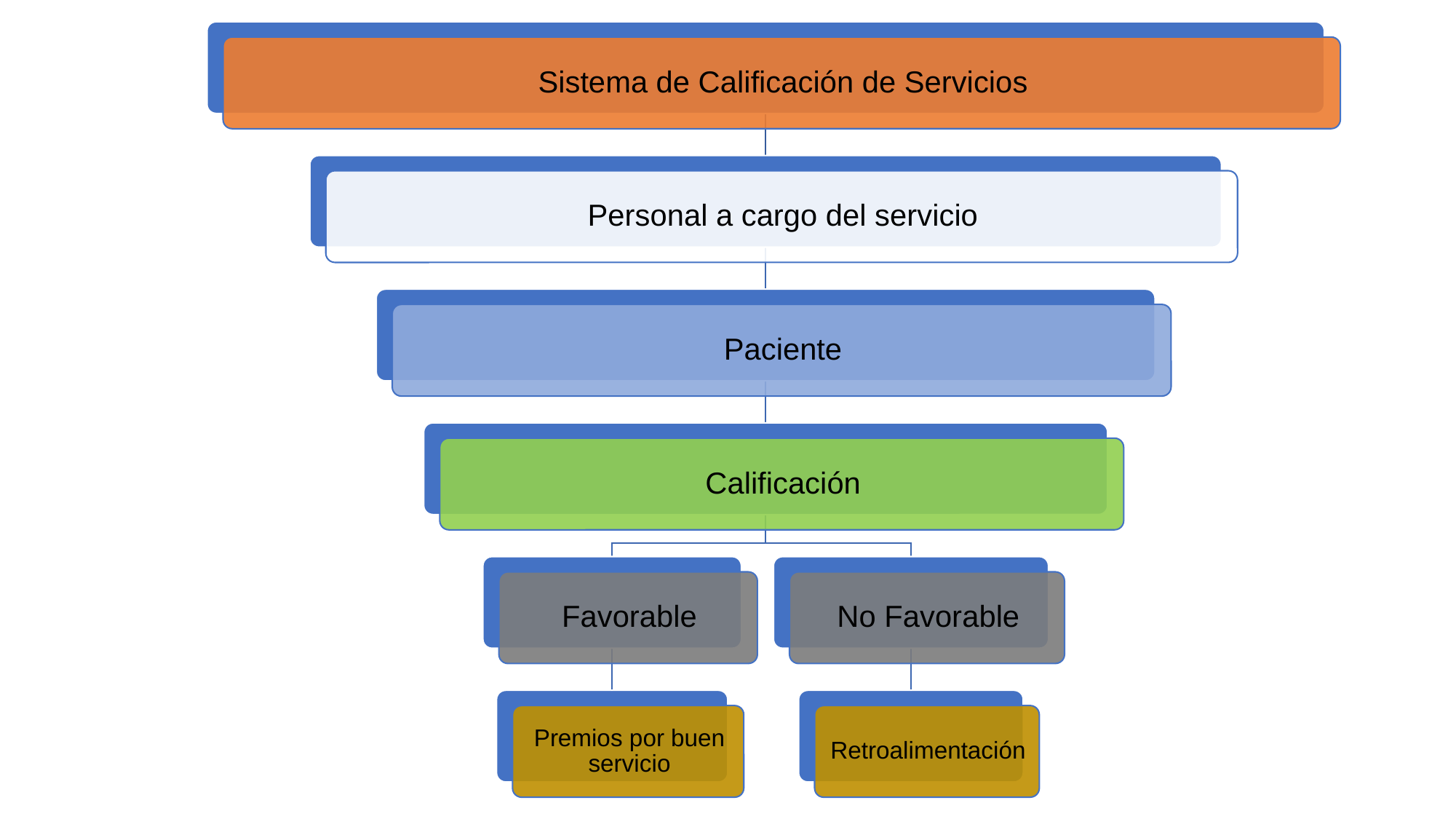

Sistema de Calificación de Servicios
Personal a cargo del servicio
Paciente
Calificación
Favorable
Premios por buen servicio
No Favorable
Retroalimentación